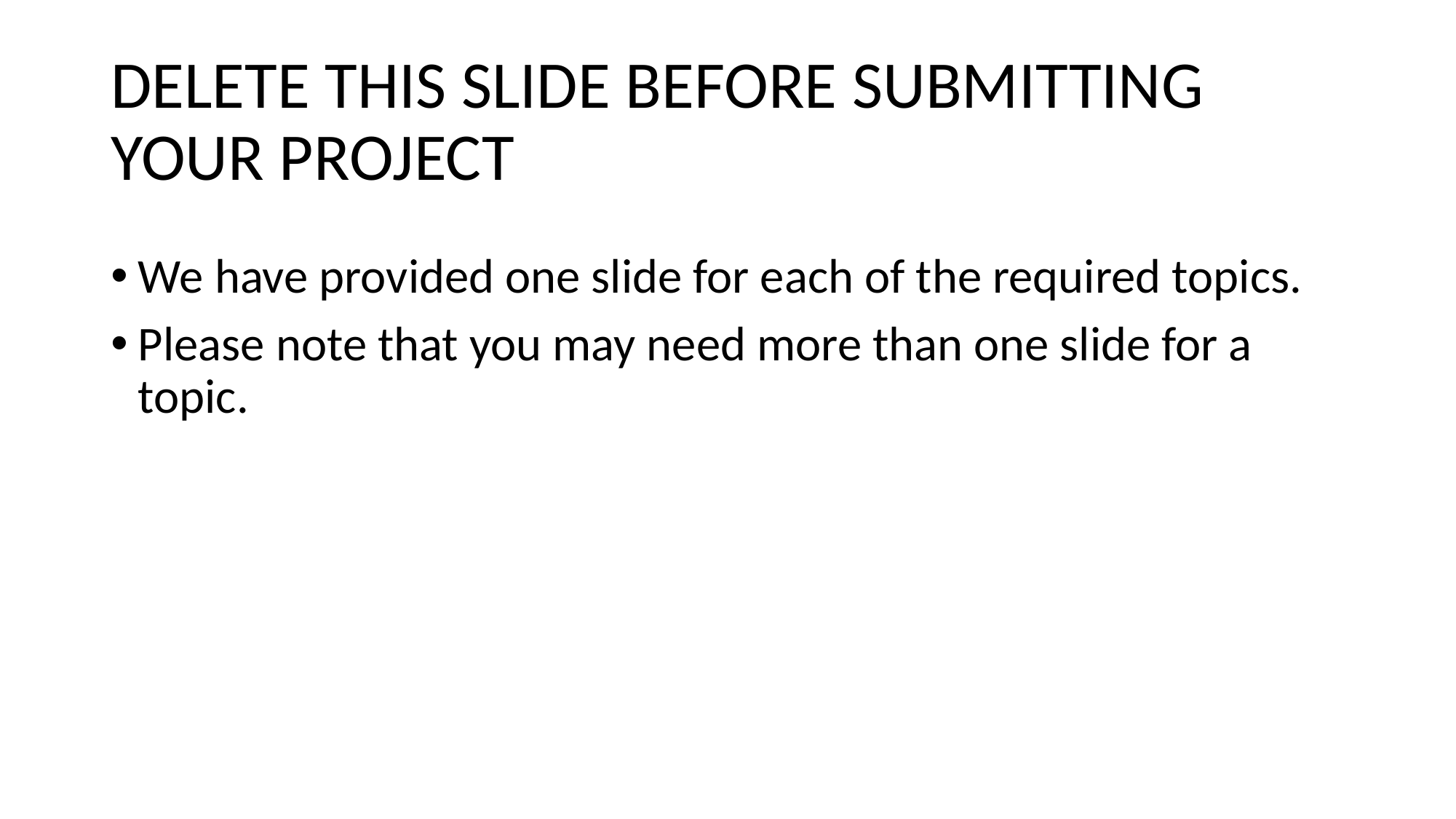

# DELETE THIS SLIDE BEFORE SUBMITTING YOUR PROJECT
We have provided one slide for each of the required topics.
Please note that you may need more than one slide for a topic.